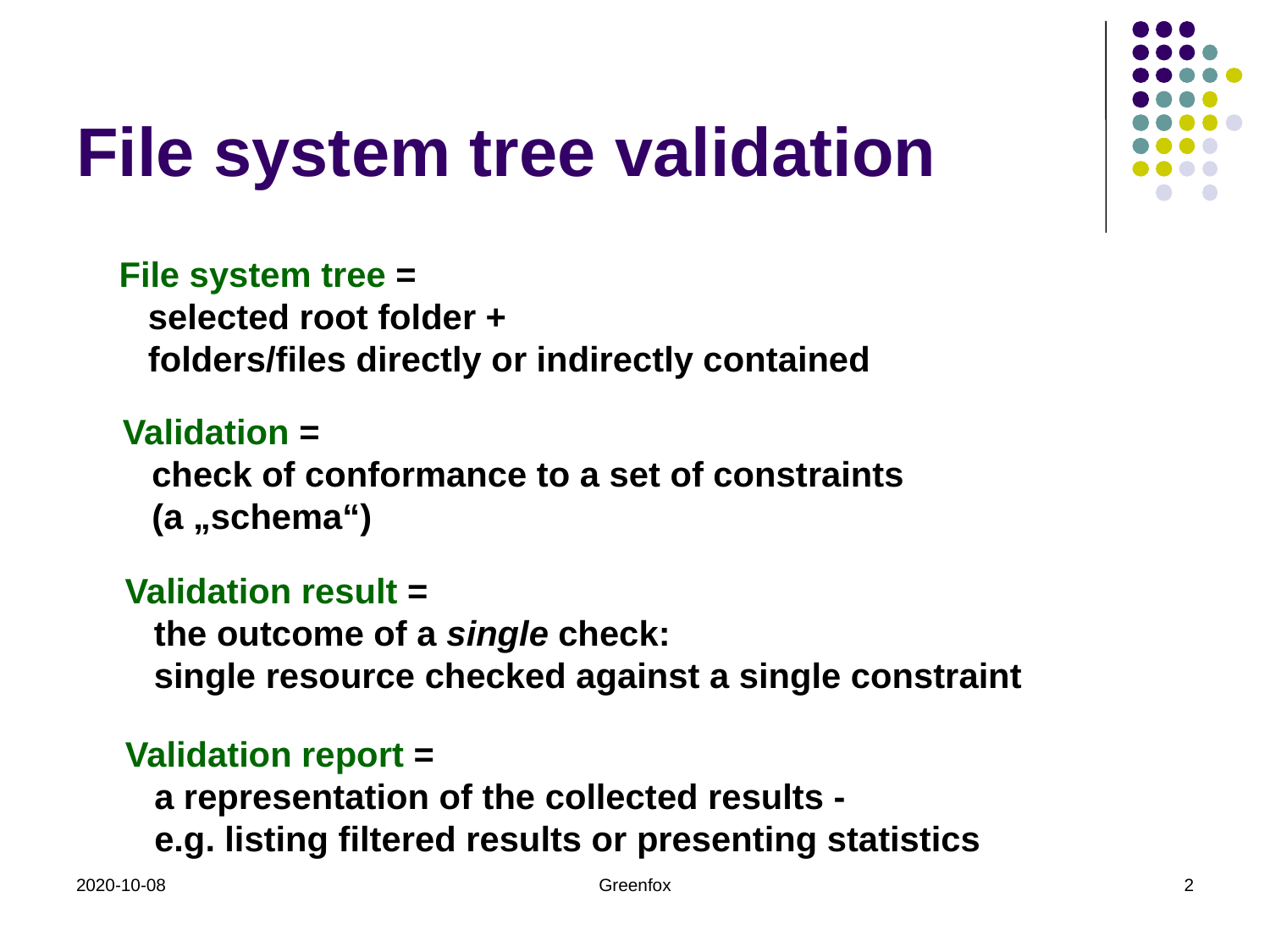

# File system tree validation
File system tree =
   selected root folder +
   folders/files directly or indirectly contained
Validation =
   check of conformance to a set of constraints
   (a „schema“)
Validation result =
   the outcome of a single check:
   single resource checked against a single constraint
Validation report =
   a representation of the collected results -
   e.g. listing filtered results or presenting statistics
2020-10-08
Greenfox
2